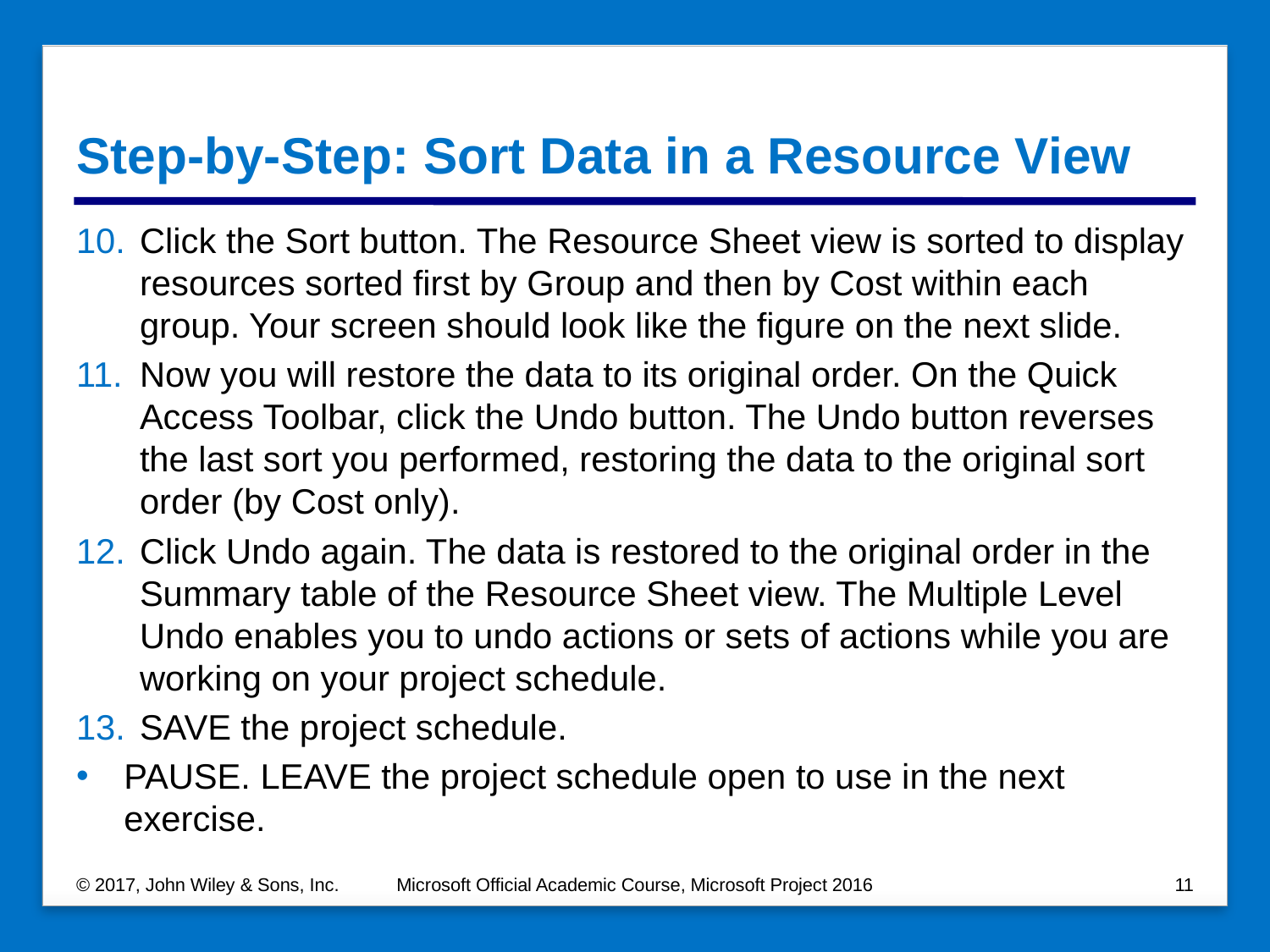

# Step-by-Step: Sort Data in a Resource View
Click the Sort button. The Resource Sheet view is sorted to display resources sorted first by Group and then by Cost within each group. Your screen should look like the figure on the next slide.
Now you will restore the data to its original order. On the Quick Access Toolbar, click the Undo button. The Undo button reverses the last sort you performed, restoring the data to the original sort order (by Cost only).
Click Undo again. The data is restored to the original order in the Summary table of the Resource Sheet view. The Multiple Level Undo enables you to undo actions or sets of actions while you are working on your project schedule.
SAVE the project schedule.
PAUSE. LEAVE the project schedule open to use in the next exercise.
© 2017, John Wiley & Sons, Inc.
Microsoft Official Academic Course, Microsoft Project 2016
11